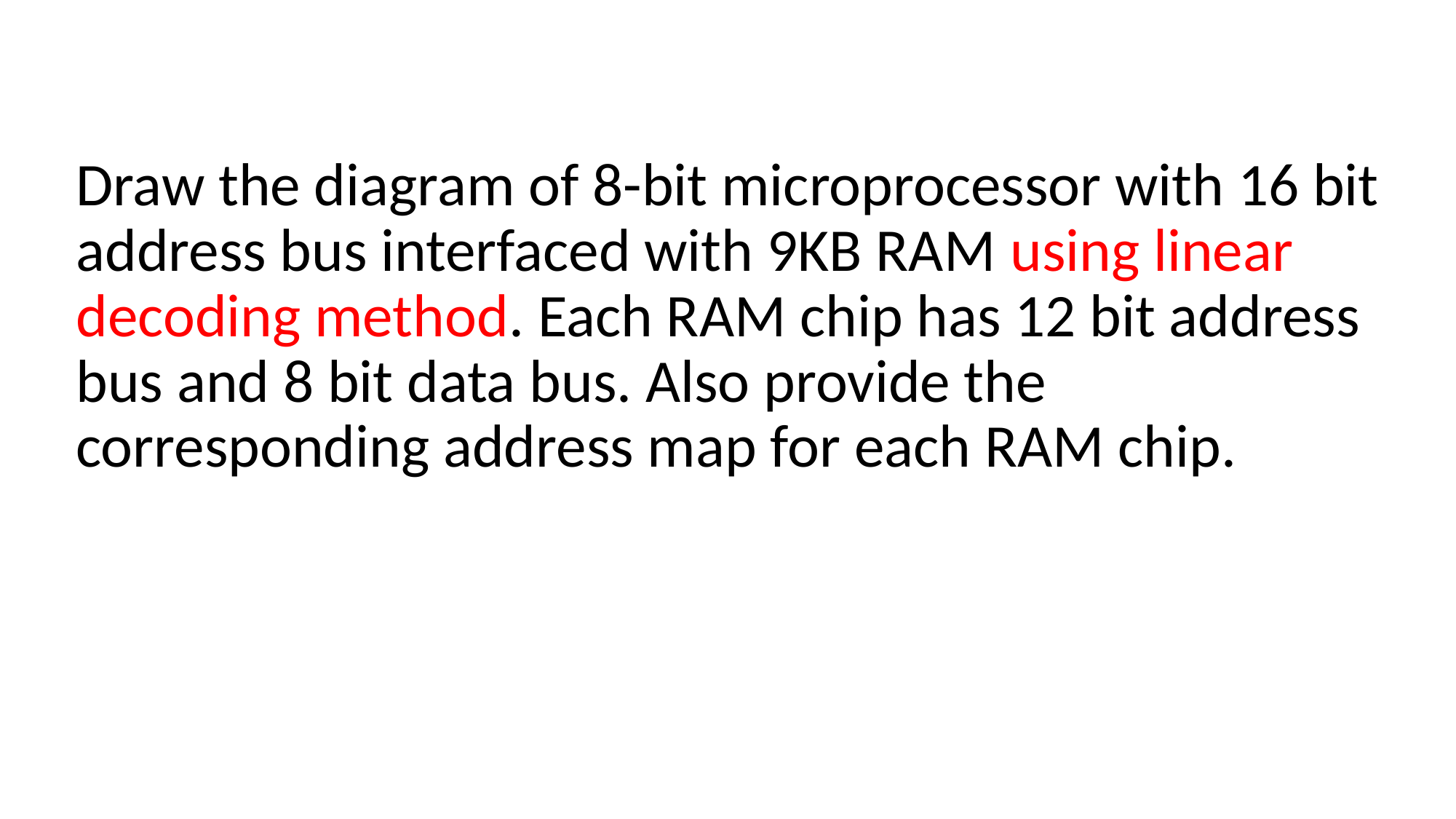

Draw the diagram of 8-bit microprocessor with 16 bit address bus interfaced with 9KB RAM using linear decoding method. Each RAM chip has 12 bit address bus and 8 bit data bus. Also provide the corresponding address map for each RAM chip.